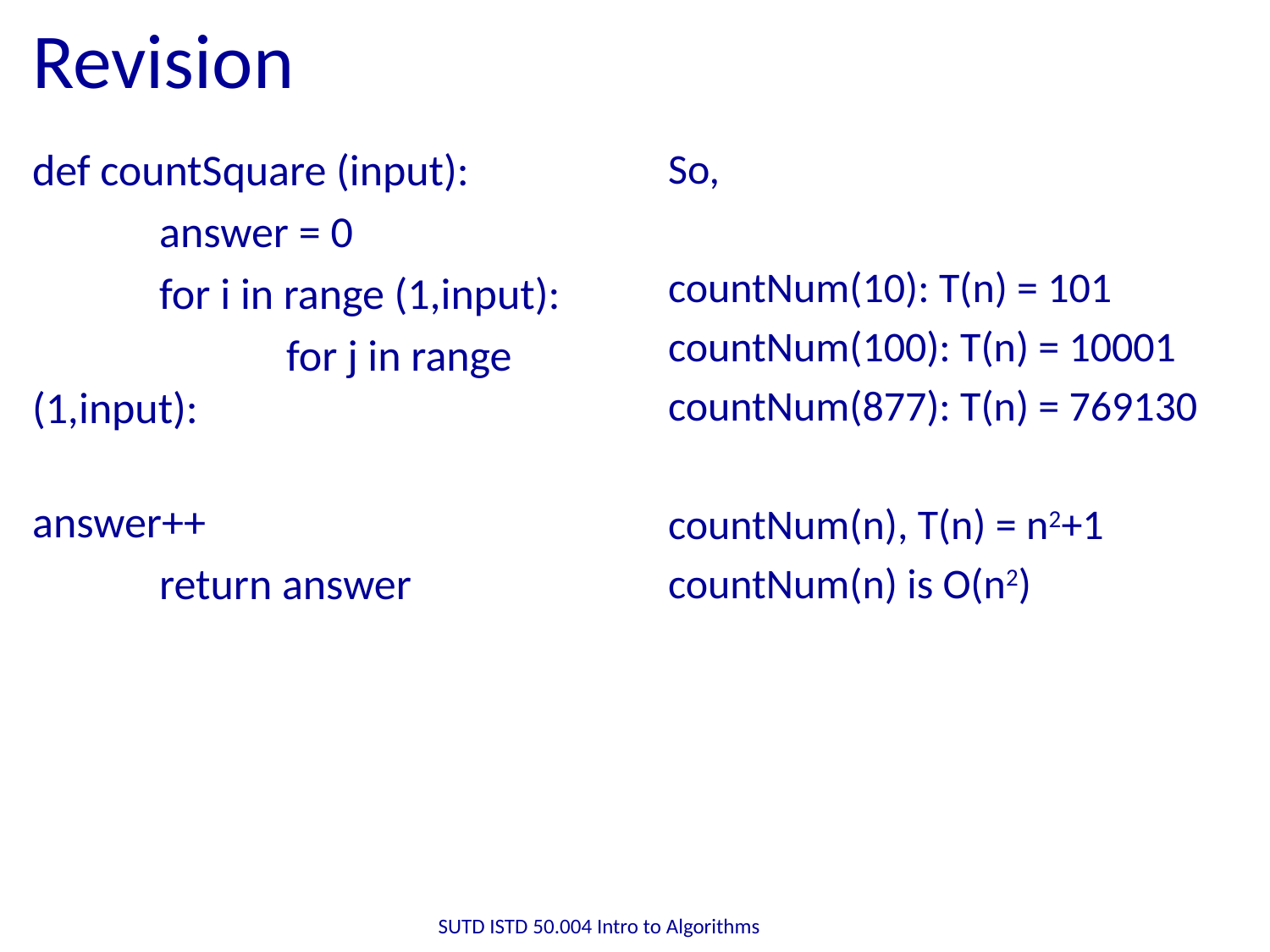

# Revision
def countSquare (input):
	answer = 0
	for i in range (1,input):
		for j in range (1,input):
			answer++
	return answer
So,

countNum(10): T(n) = 101
countNum(100): T(n) = 10001
countNum(877): T(n) = 769130

countNum(n), T(n) = n2+1
countNum(n) is O(n2)
SUTD ISTD 50.004 Intro to Algorithms